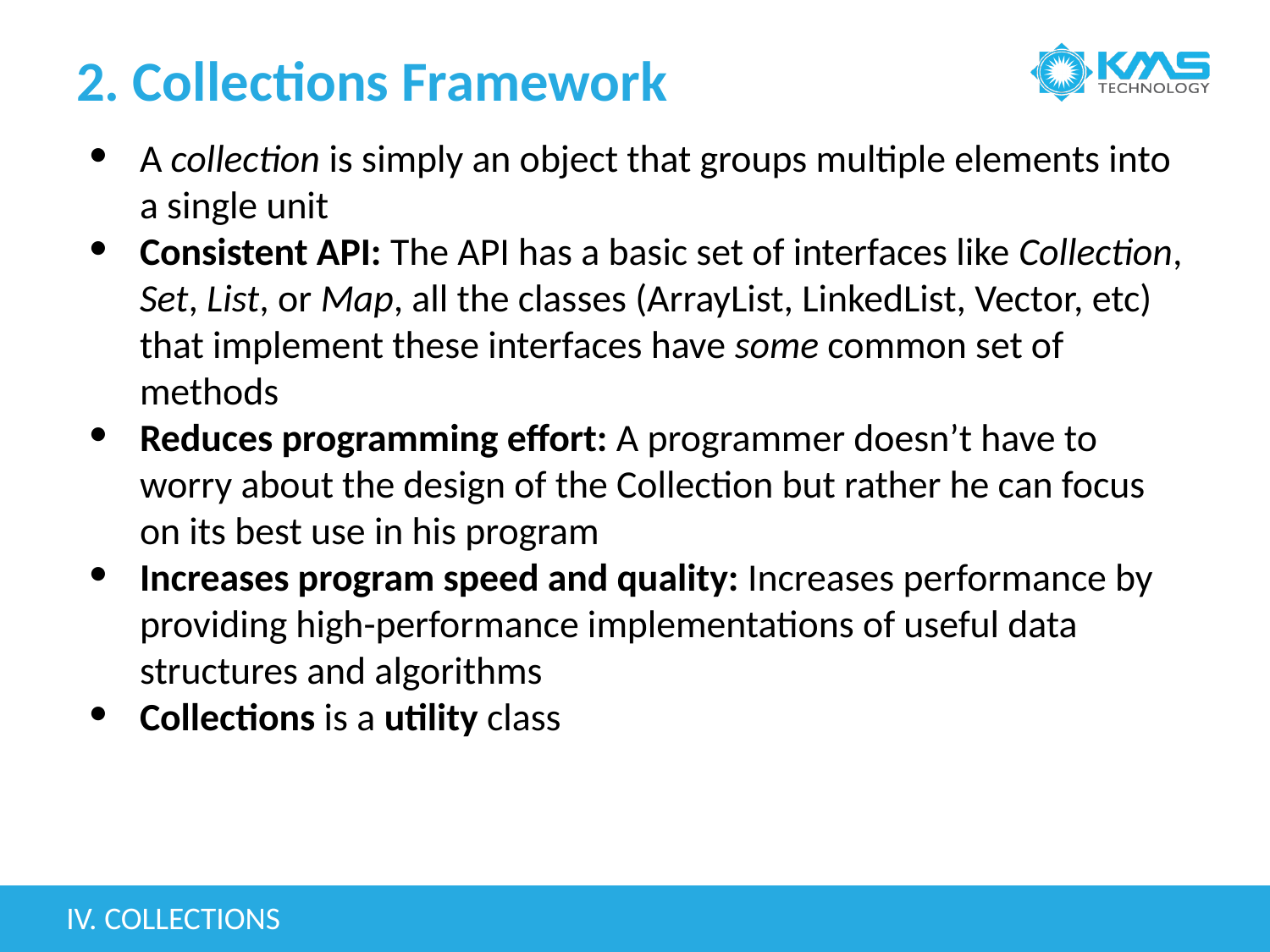

# 2. Collections Framework

A collection is simply an object that groups multiple elements into a single unit
Consistent API: The API has a basic set of interfaces like Collection, Set, List, or Map, all the classes (ArrayList, LinkedList, Vector, etc) that implement these interfaces have some common set of methods
Reduces programming effort: A programmer doesn’t have to worry about the design of the Collection but rather he can focus on its best use in his program
Increases program speed and quality: Increases performance by providing high-performance implementations of useful data structures and algorithms
Collections is a utility class
IV. COLLECTIONS